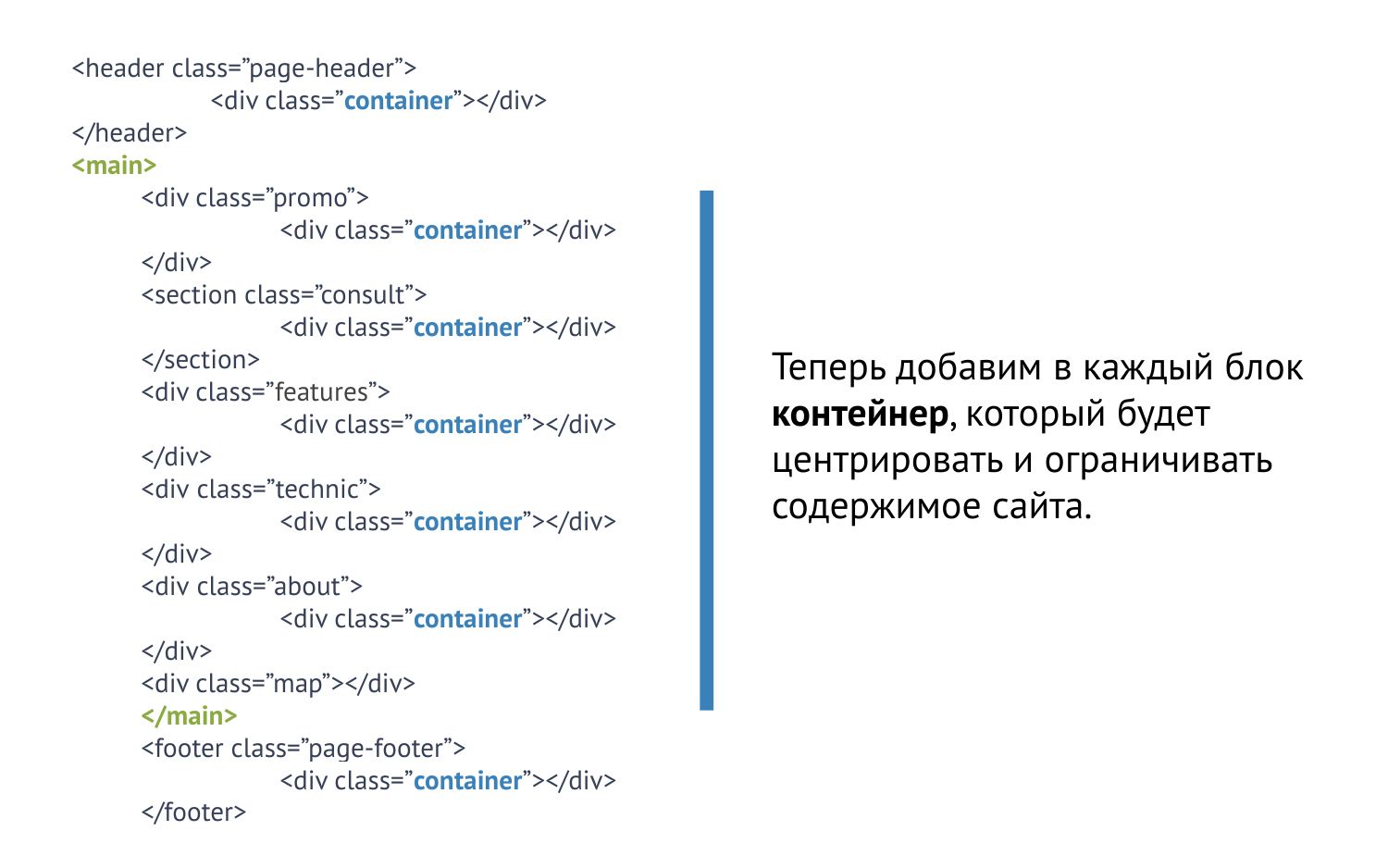

<header class=”page-header”>
	<div class=”container”></div>
</header>
<main>
<div class=”promo”>
	<div class=”container”></div>
</div>
<section class=”consult”>
	<div class=”container”></div>
</section>
<div class=”features”>
	<div class=”container”></div>
</div>
<div class=”technic”>
	<div class=”container”></div>
</div>
<div class=”about”>
	<div class=”container”></div>
</div>
<div class=”map”></div>
</main>
<footer class=”page-footer”>
	<div class=”container”></div>
</footer>

Теперь добавим в каждый блок контейнер, который будет центрировать и ограничивать содержимое сайта.